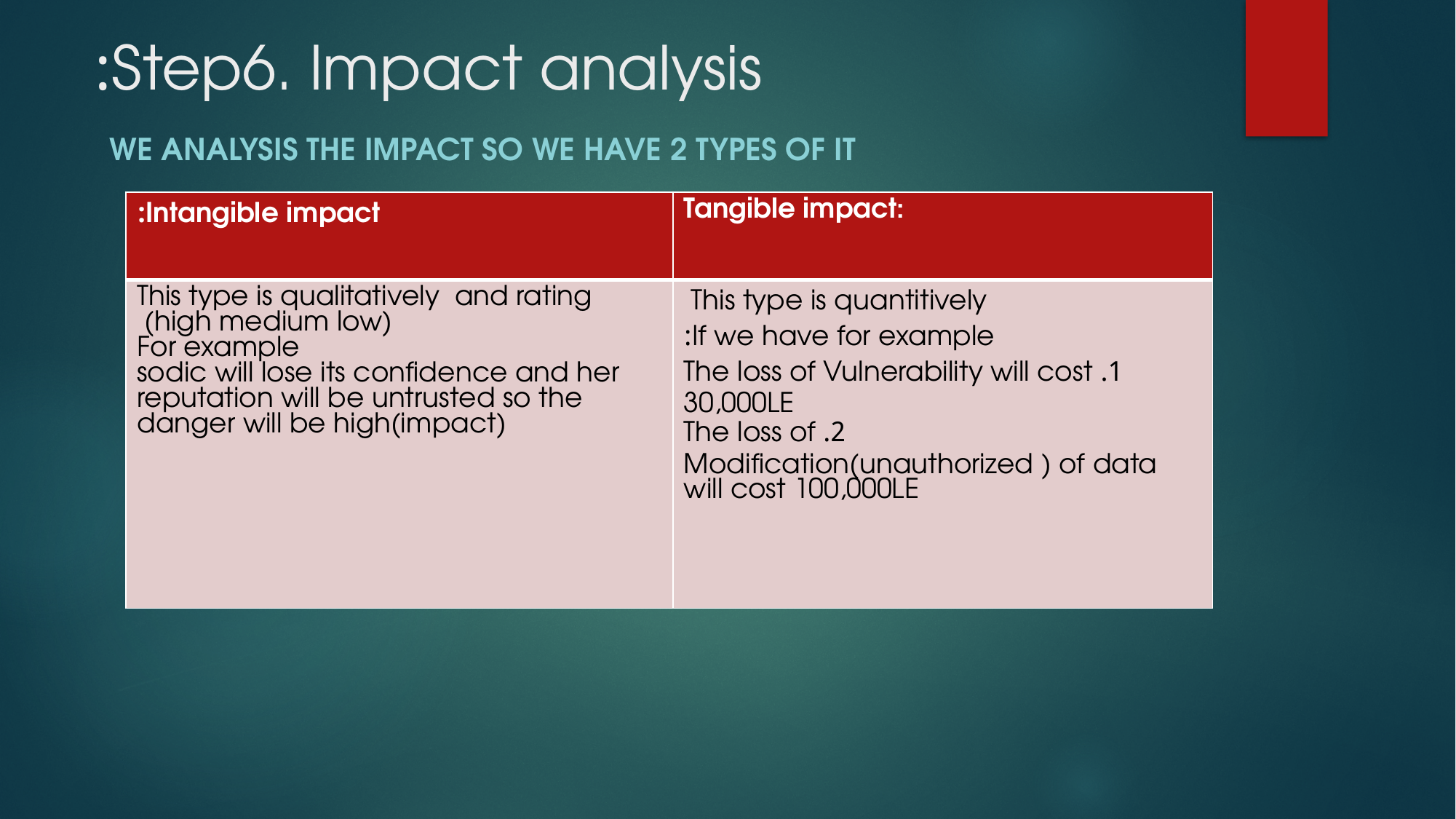

# Step6. Impact analysis:
 we analysis the impact so we have 2 types of it
| Intangible impact: | Tangible impact: |
| --- | --- |
| This type is qualitatively and rating (high medium low) For example sodic will lose its confidence and her reputation will be untrusted so the danger will be high(impact) | This type is quantitively If we have for example: 1. The loss of Vulnerability will cost 30,000LE 2. The loss of Modification(unauthorized ) of data will cost 100,000LE |